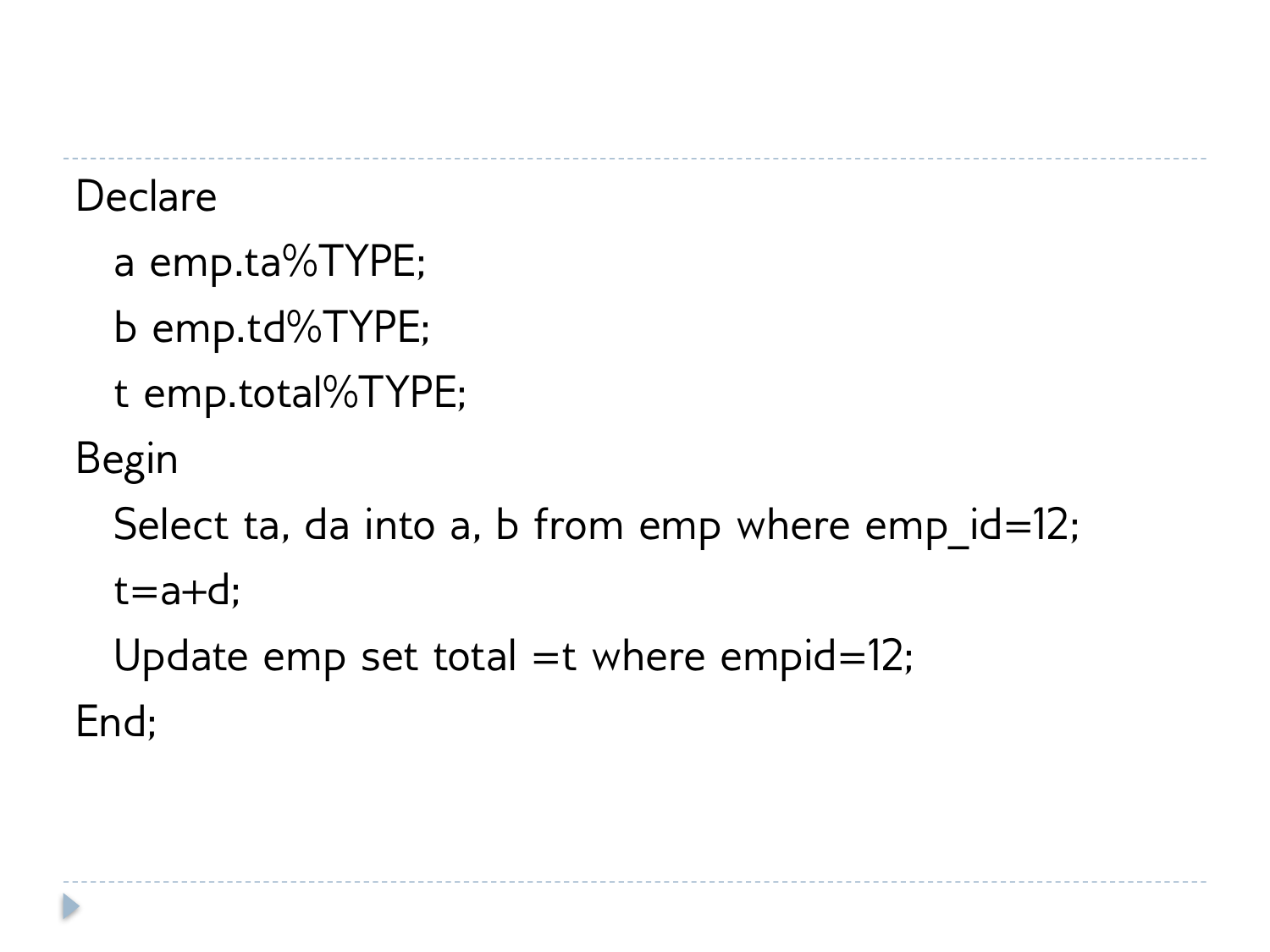

Declare
	a emp.ta%TYPE;
	b emp.td%TYPE;
	t emp.total%TYPE;
Begin
	Select ta, da into a, b from emp where emp_id=12;
	t=a+d;
	Update emp set total =t where empid=12;
End;